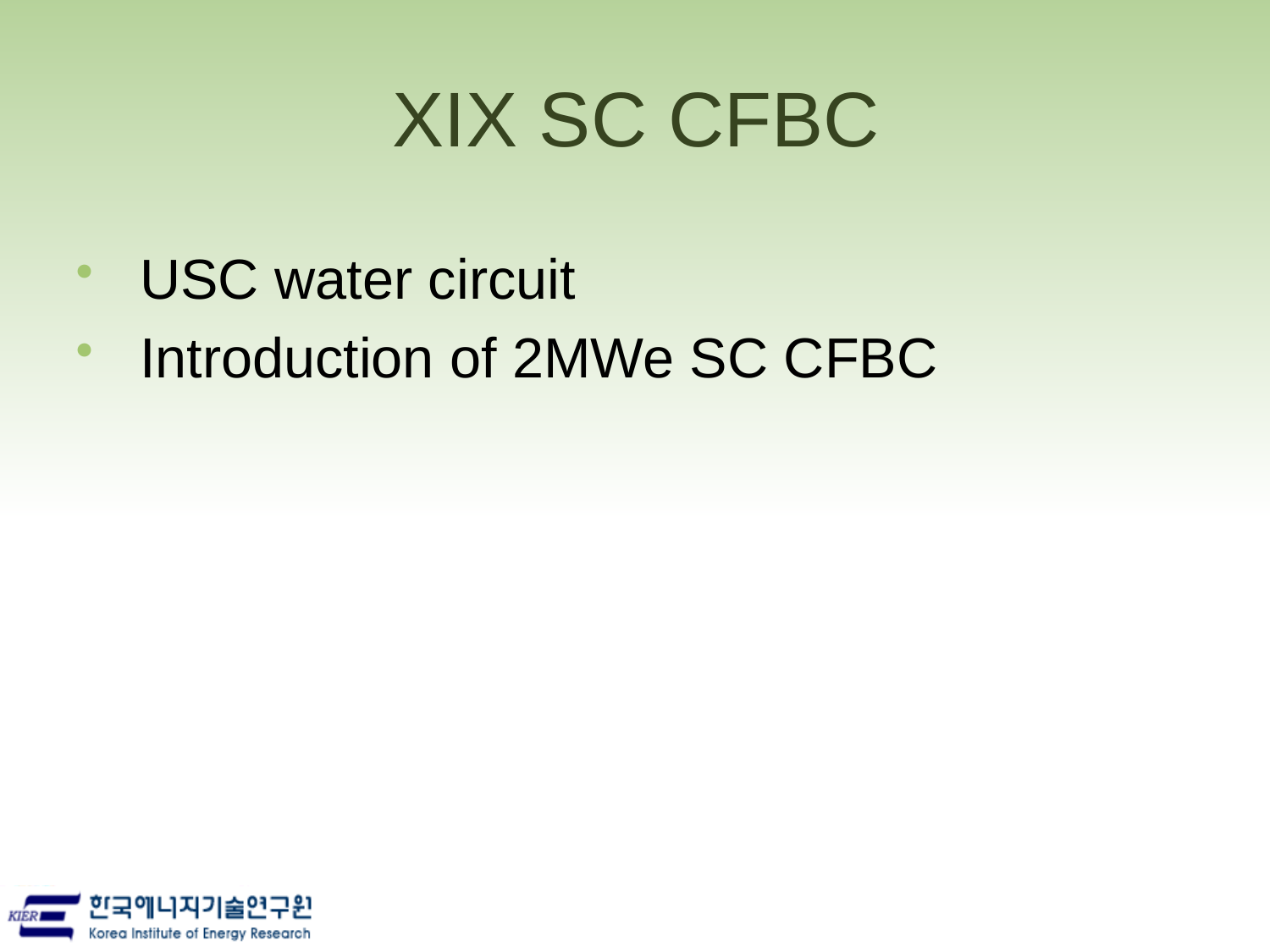

# XIX SC CFBC
USC water circuit
Introduction of 2MWe SC CFBC